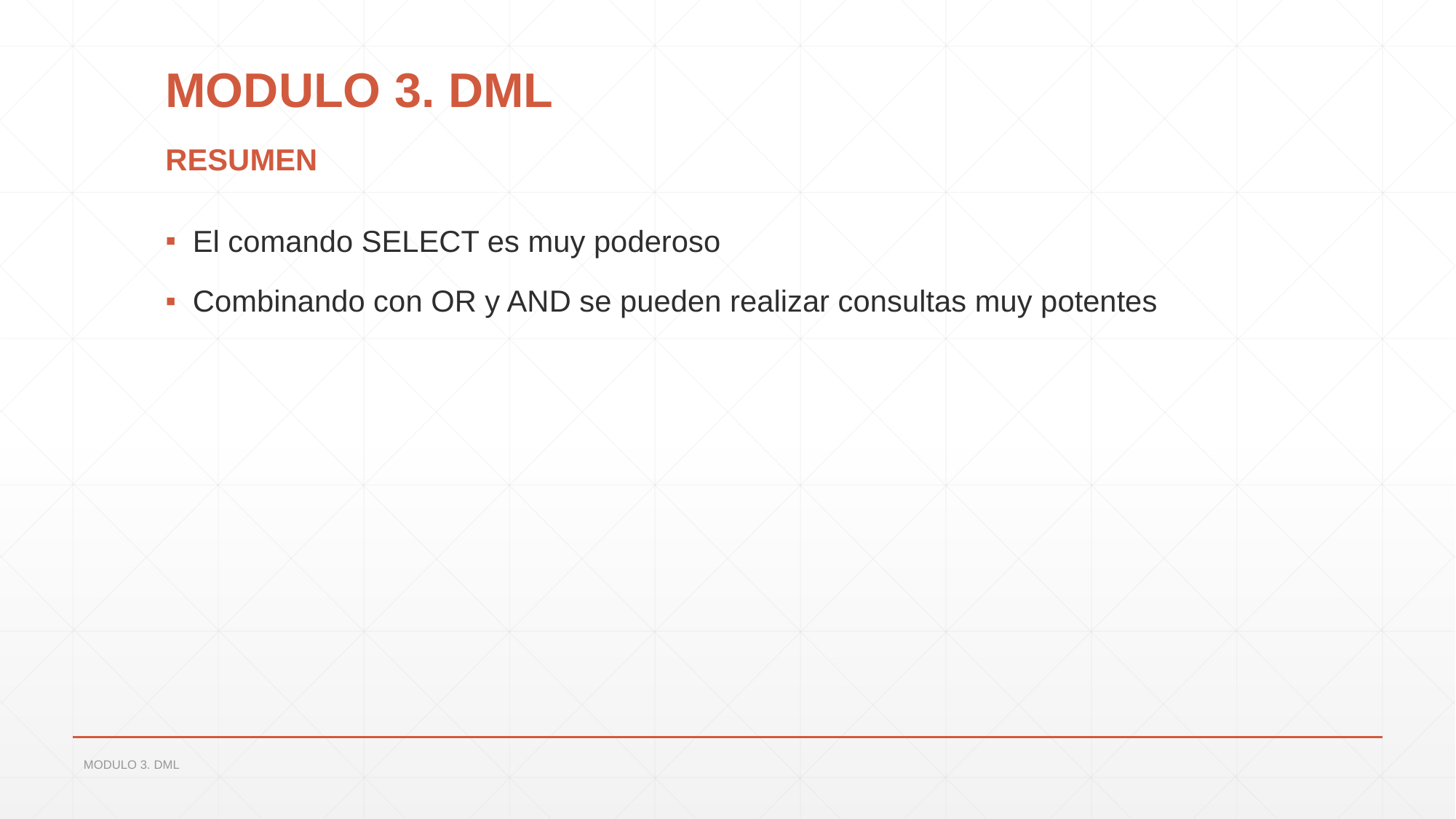

# MODULO 3. DML
RESUMEN
El comando SELECT es muy poderoso
Combinando con OR y AND se pueden realizar consultas muy potentes

MODULO 3. DML